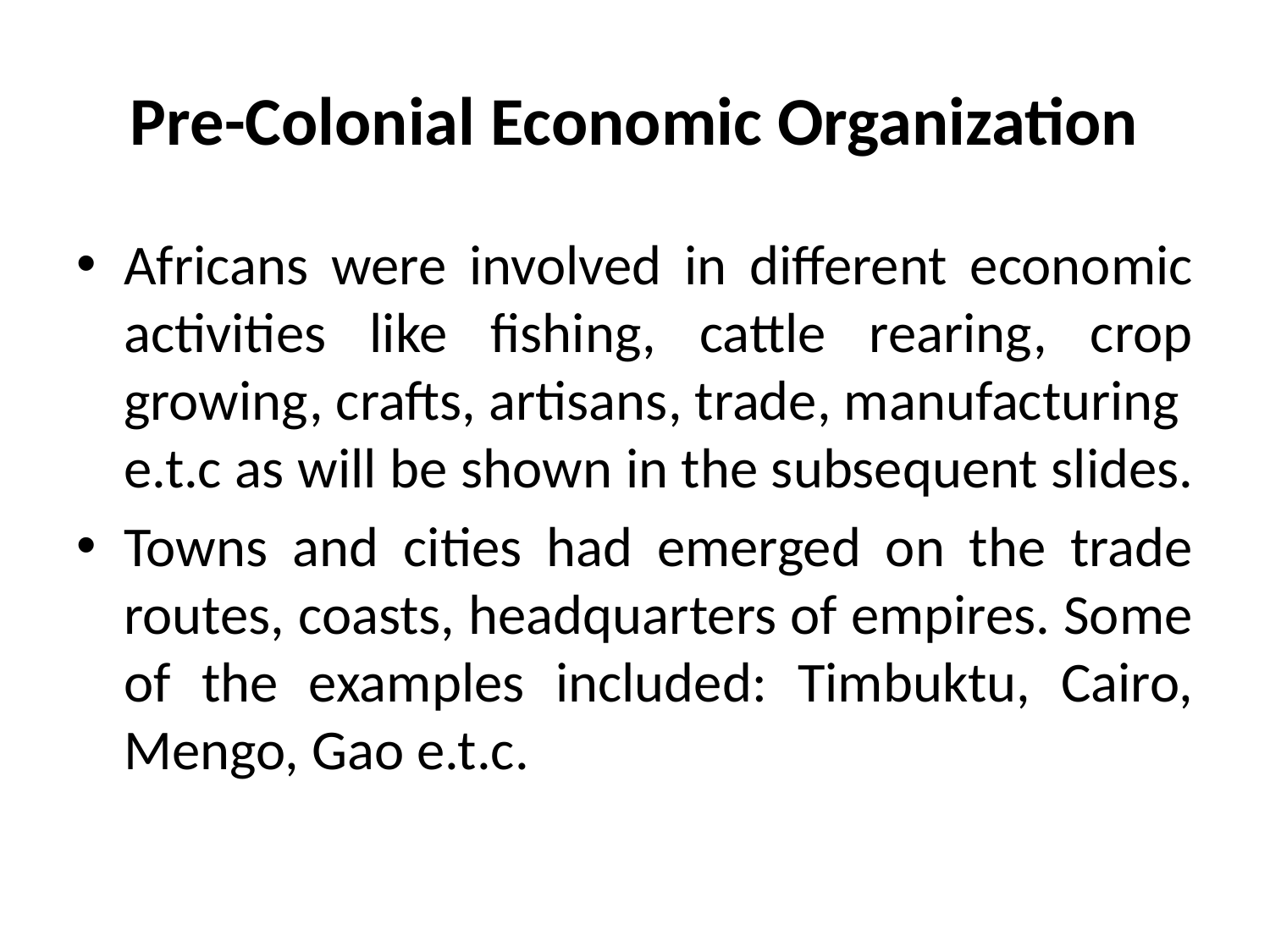

# Pre-Colonial Economic Organization
Africans were involved in different economic activities like fishing, cattle rearing, crop growing, crafts, artisans, trade, manufacturing  e.t.c as will be shown in the subsequent slides.
Towns and cities had emerged on the trade routes, coasts, headquarters of empires. Some of the examples included: Timbuktu, Cairo, Mengo, Gao e.t.c.